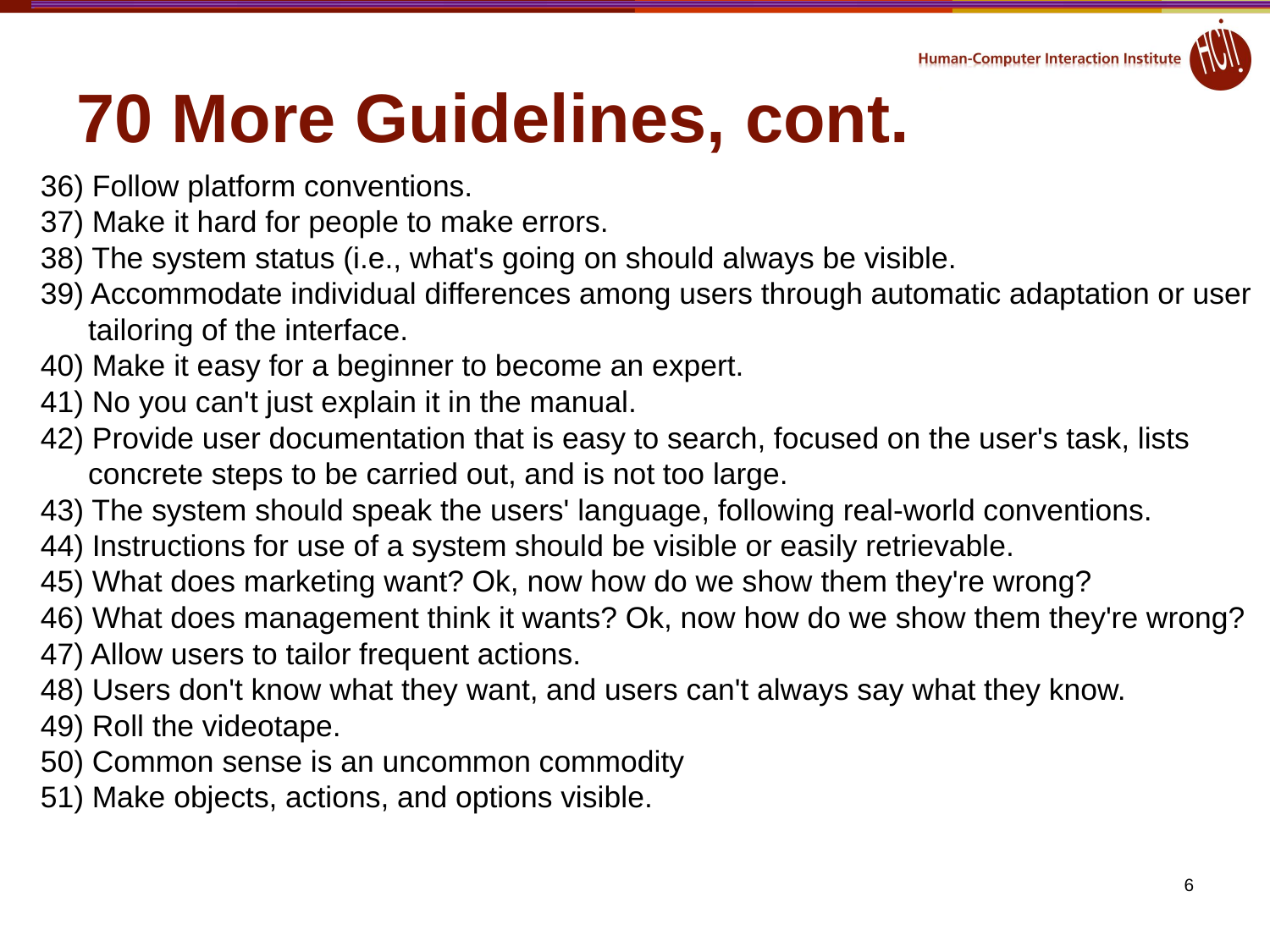

# 70 More Guidelines, cont.
36) Follow platform conventions.
37) Make it hard for people to make errors.
38) The system status (i.e., what's going on should always be visible.
39) Accommodate individual differences among users through automatic adaptation or user tailoring of the interface.
40) Make it easy for a beginner to become an expert.
41) No you can't just explain it in the manual.
42) Provide user documentation that is easy to search, focused on the user's task, lists concrete steps to be carried out, and is not too large.
43) The system should speak the users' language, following real-world conventions.
44) Instructions for use of a system should be visible or easily retrievable.
45) What does marketing want? Ok, now how do we show them they're wrong?
46) What does management think it wants? Ok, now how do we show them they're wrong?
47) Allow users to tailor frequent actions.
48) Users don't know what they want, and users can't always say what they know.
49) Roll the videotape.
50) Common sense is an uncommon commodity
51) Make objects, actions, and options visible.
6